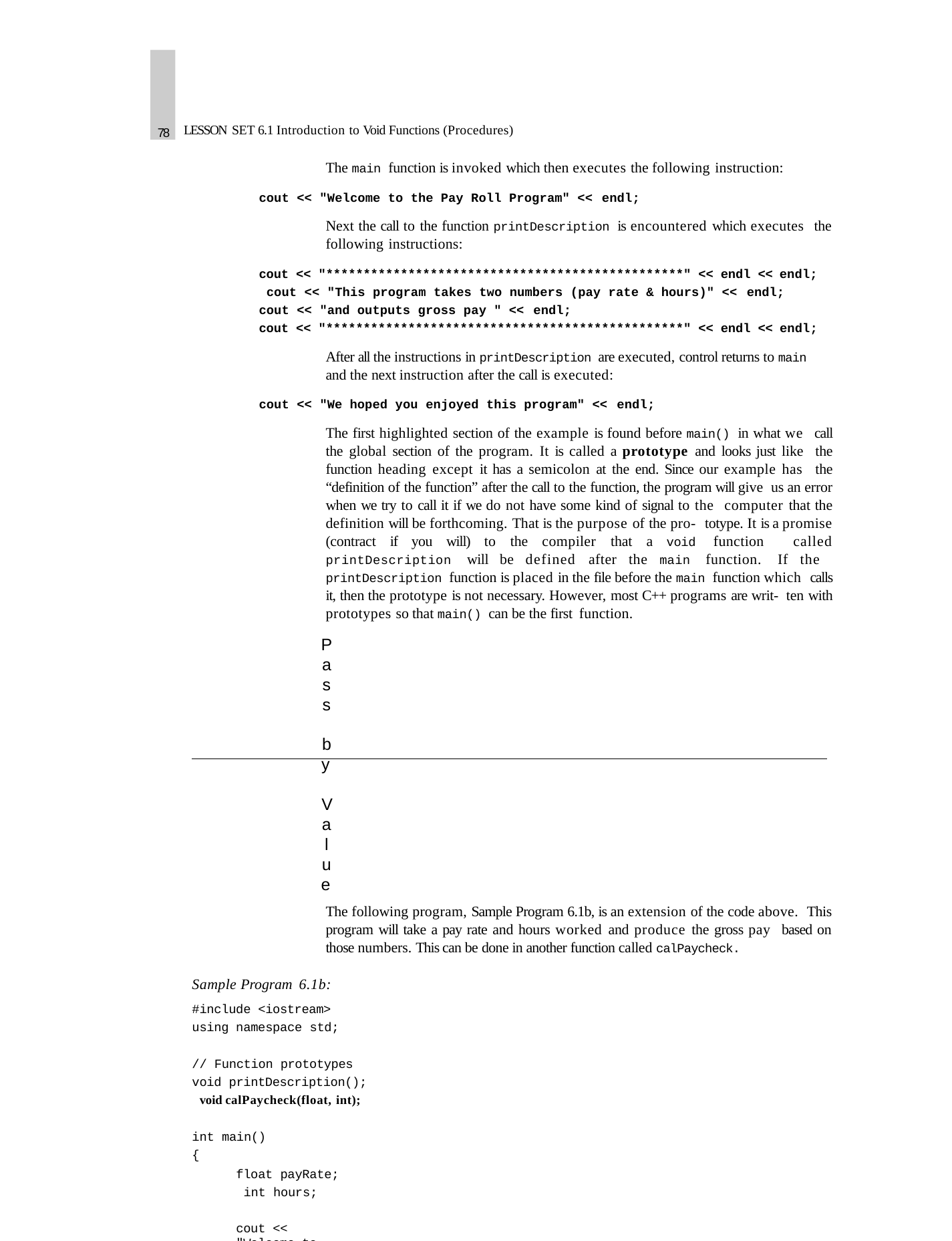

78
LESSON SET 6.1 Introduction to Void Functions (Procedures)
The main function is invoked which then executes the following instruction:
cout << "Welcome to the Pay Roll Program" << endl;
Next the call to the function printDescription is encountered which executes  the following instructions:
cout << "************************************************" << endl << endl;  cout << "This program takes two numbers (pay rate & hours)" << endl;
cout << "and outputs gross pay " << endl;
cout << "************************************************" << endl << endl;
After all the instructions in printDescription are executed, control returns to main
and the next instruction after the call is executed:
cout << "We hoped you enjoyed this program" << endl;
The first highlighted section of the example is found before main() in what we  call the global section of the program. It is called a prototype and looks just like  the function heading except it has a semicolon at the end. Since our example has  the “definition of the function” after the call to the function, the program will give  us an error when we try to call it if we do not have some kind of signal to the  computer that the definition will be forthcoming. That is the purpose of the pro-  totype. It is a promise (contract if you will) to the compiler that a void function  called printDescription will be defined after the main function. If the  printDescription function is placed in the file before the main function which  calls it, then the prototype is not necessary. However, most C++ programs are writ-  ten with prototypes so that main() can be the first function.
Pass by Value
The following program, Sample Program 6.1b, is an extension of the code above.  This program will take a pay rate and hours worked and produce the gross pay  based on those numbers. This can be done in another function called calPaycheck.

Sample Program 6.1b:
#include <iostream>  using namespace std;

// Function prototypes  void printDescription();  void calPaycheck(float, int);

int main()
{
float payRate;  int hours;

cout << "Welcome to the Payroll Program." << endl;